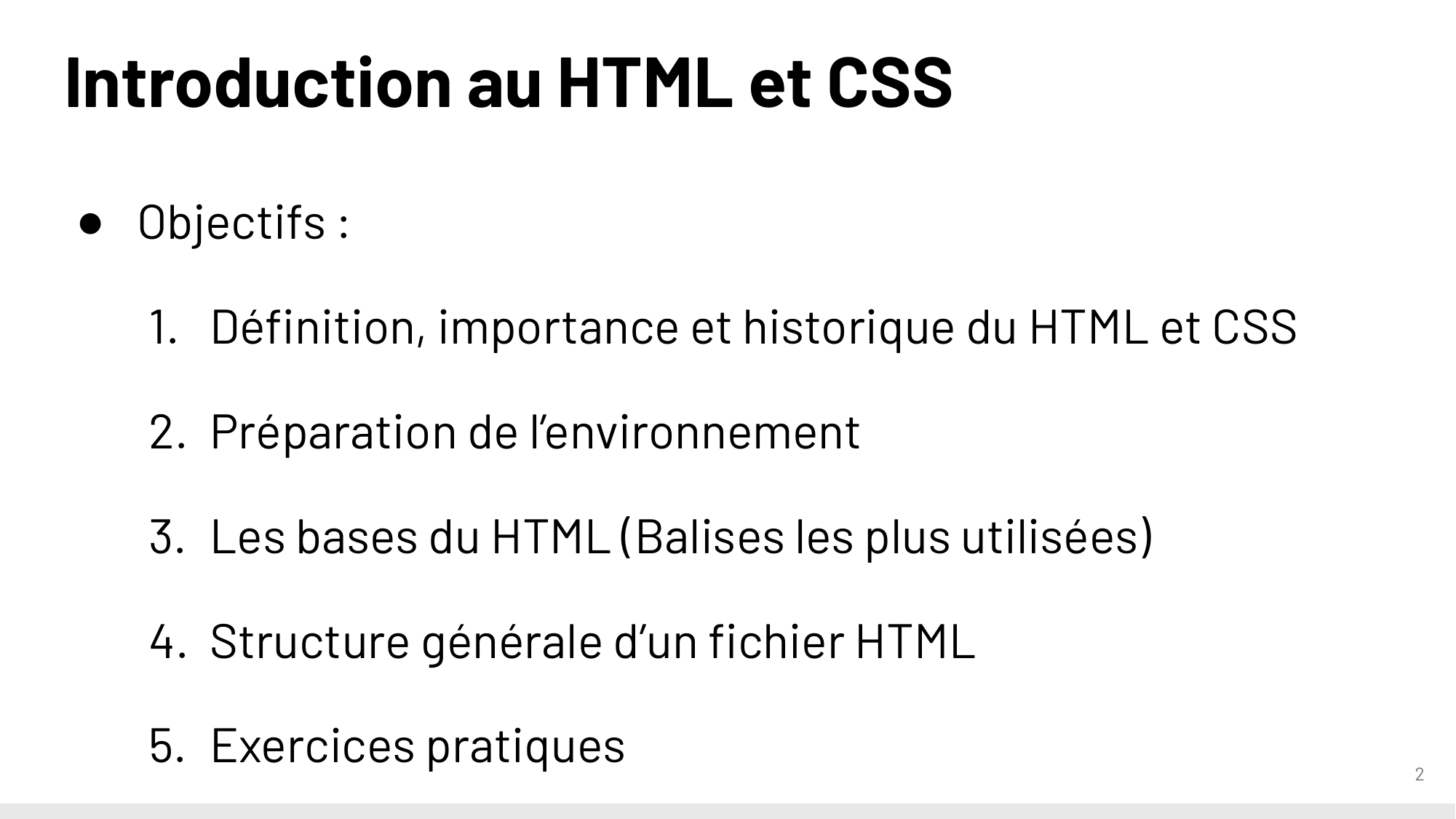

# Introduction au HTML et CSS
Objectifs :

Définition, importance et historique du HTML et CSS

Préparation de l’environnement

Les bases du HTML (Balises les plus utilisées)

Structure générale d’un fichier HTML

Exercices pratiques
2